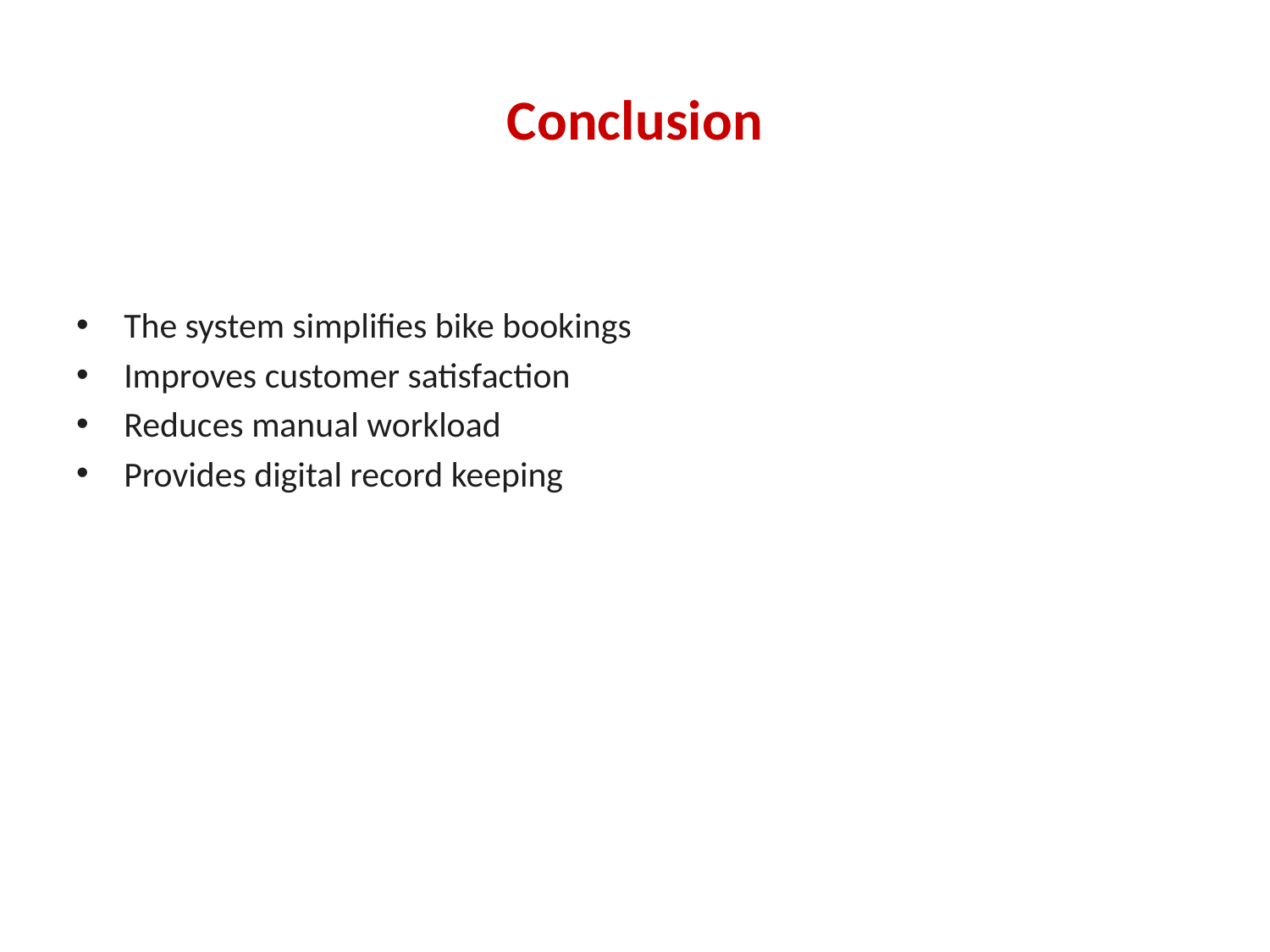

# Conclusion

The system simplifies bike bookings
Improves customer satisfaction
Reduces manual workload
Provides digital record keeping